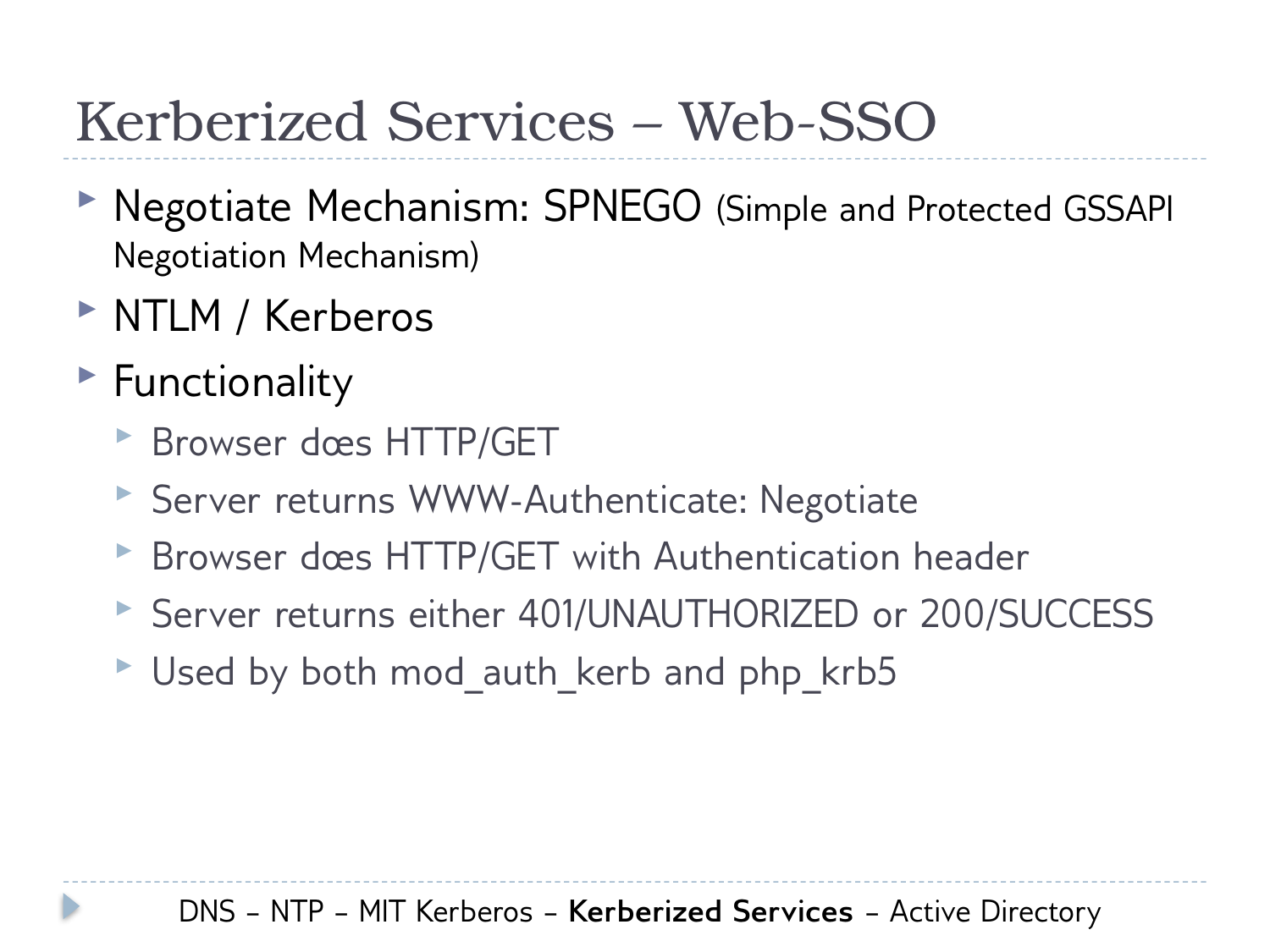

# Kerberized Services – Web-SSO
Negotiate Mechanism: SPNEGO (Simple and Protected GSSAPI Negotiation Mechanism)
NTLM / Kerberos
Functionality
Browser does HTTP/GET
Server returns WWW-Authenticate: Negotiate
Browser does HTTP/GET with Authentication header
Server returns either 401/UNAUTHORIZED or 200/SUCCESS
Used by both mod_auth_kerb and php_krb5

DNS – NTP – MIT Kerberos – Kerberized Services – Active Directory